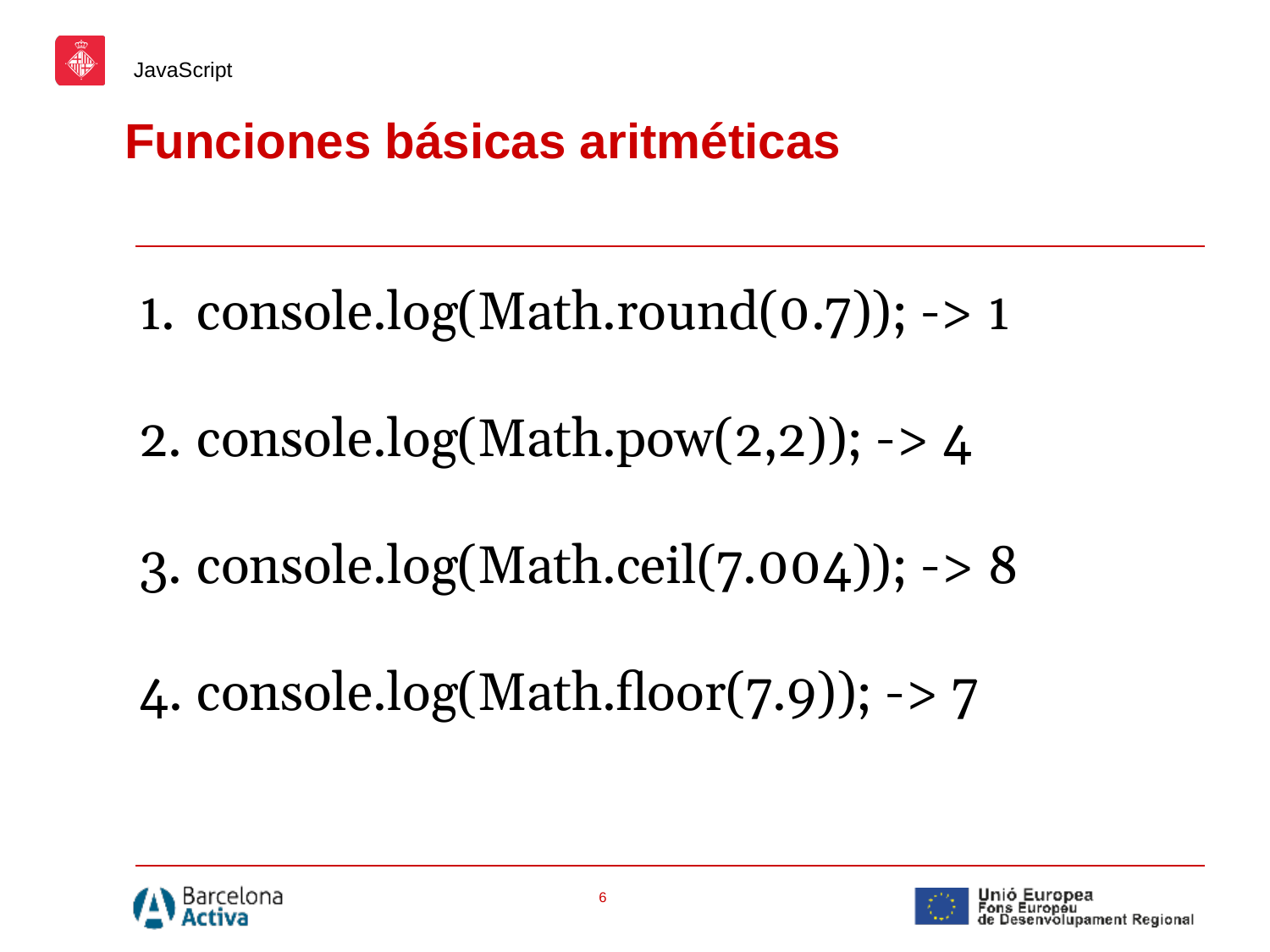

JavaScript
Funciones básicas aritméticas
console.log(Math.round(0.7)); -> 1

console.log(Math.pow(2,2)); -> 4

console.log(Math.ceil(7.004)); -> 8

console.log(Math.floor(7.9)); -> 7

6